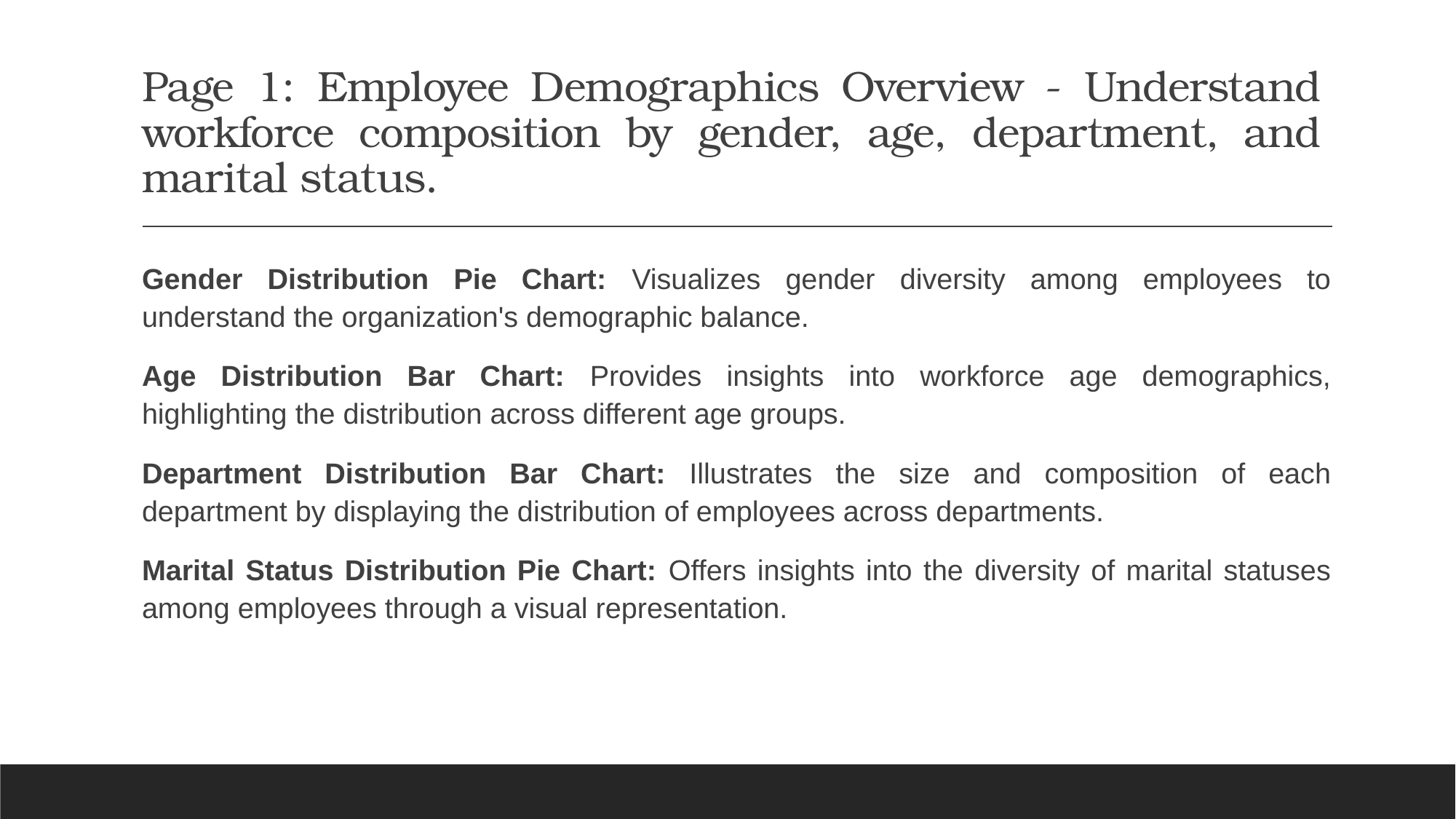

# Page 1: Employee Demographics Overview - Understand workforce composition by gender, age, department, and marital status.
Gender Distribution Pie Chart: Visualizes gender diversity among employees to understand the organization's demographic balance.
Age Distribution Bar Chart: Provides insights into workforce age demographics, highlighting the distribution across different age groups.
Department Distribution Bar Chart: Illustrates the size and composition of each department by displaying the distribution of employees across departments.
Marital Status Distribution Pie Chart: Offers insights into the diversity of marital statuses among employees through a visual representation.